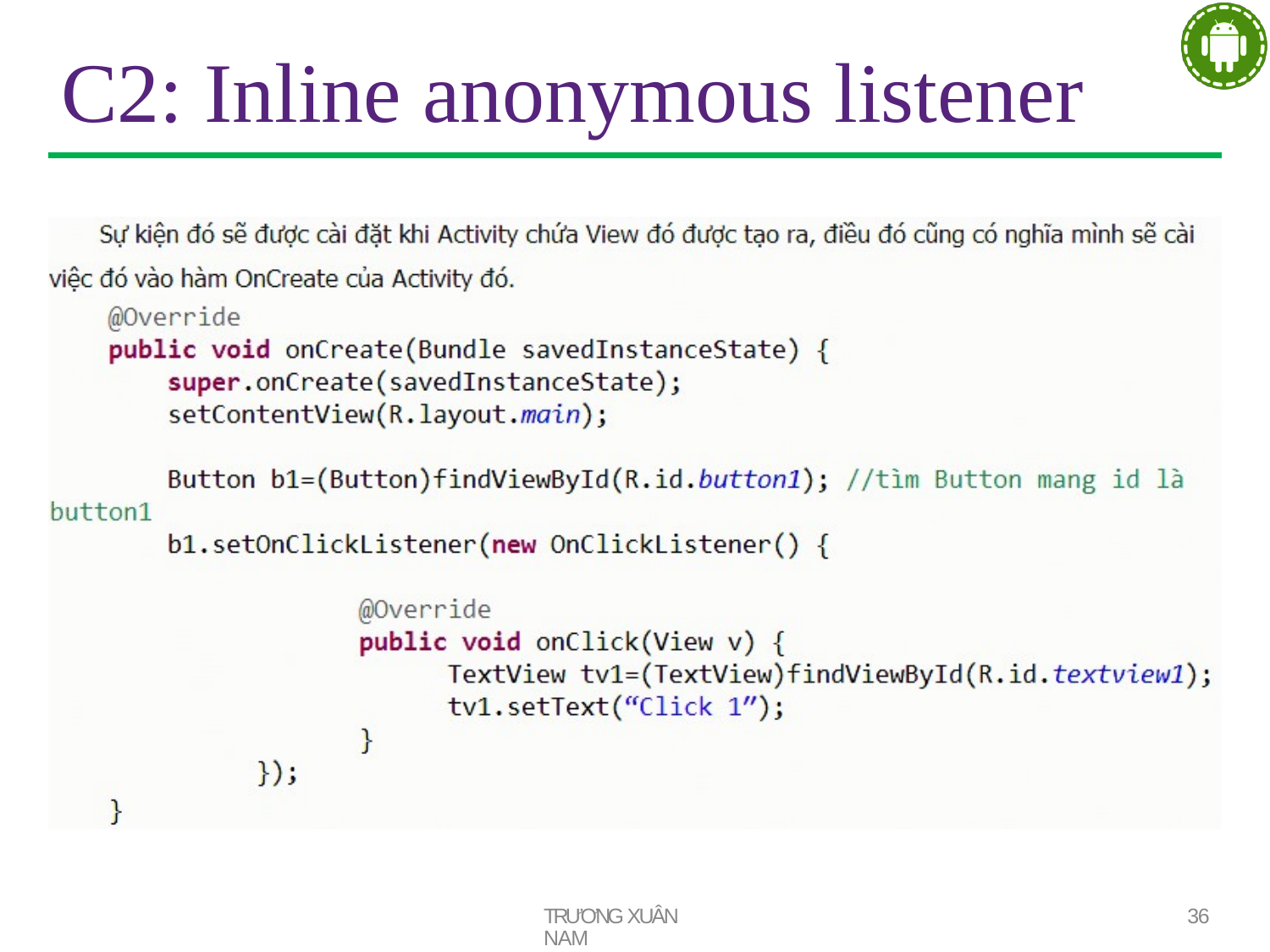

# C2: Inline anonymous listener

TRƯƠNG XUÂN NAM
36